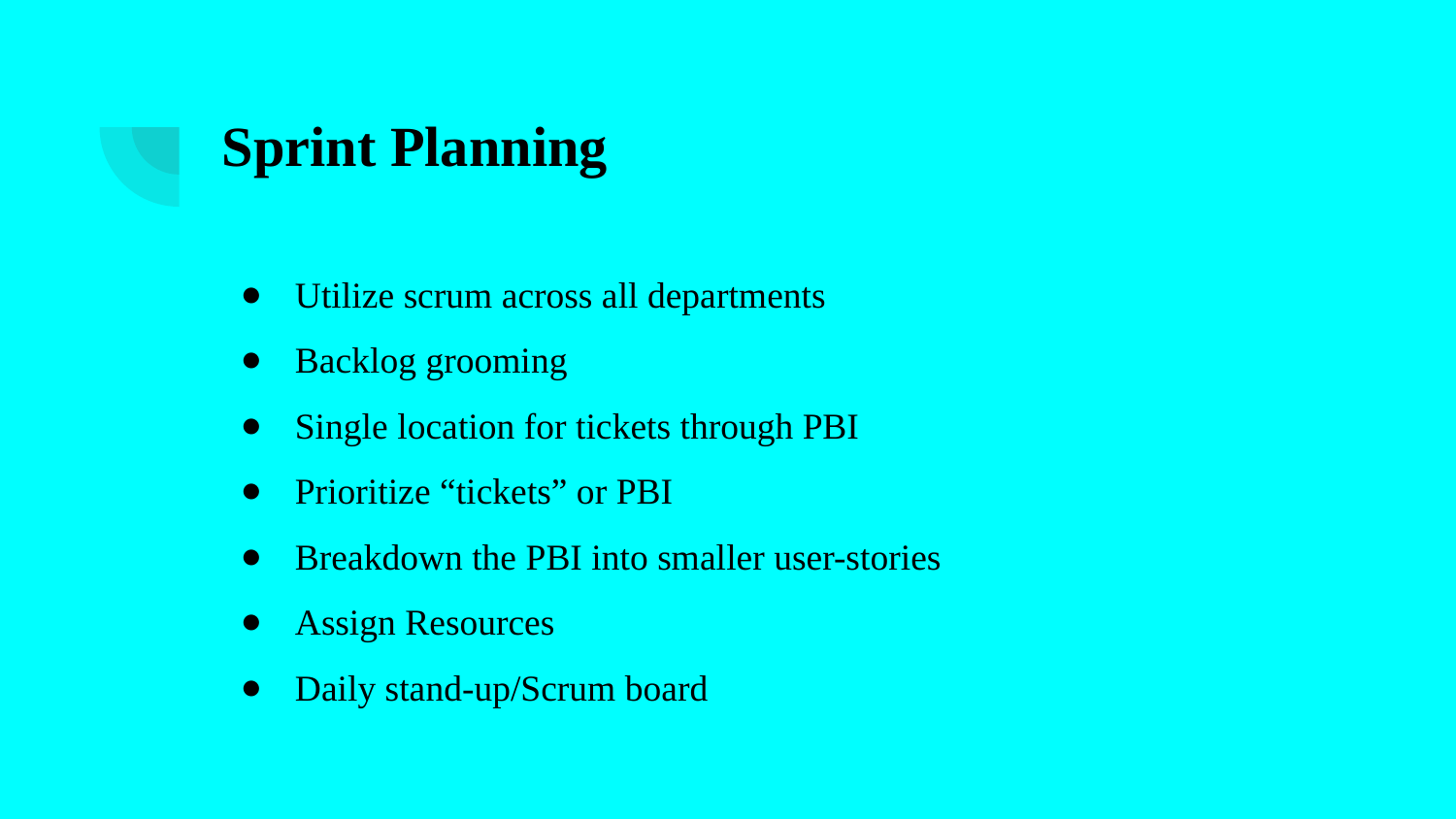

# Sprint Planning
Utilize scrum across all departments
Backlog grooming
Single location for tickets through PBI
Prioritize “tickets” or PBI
Breakdown the PBI into smaller user-stories
Assign Resources
Daily stand-up/Scrum board